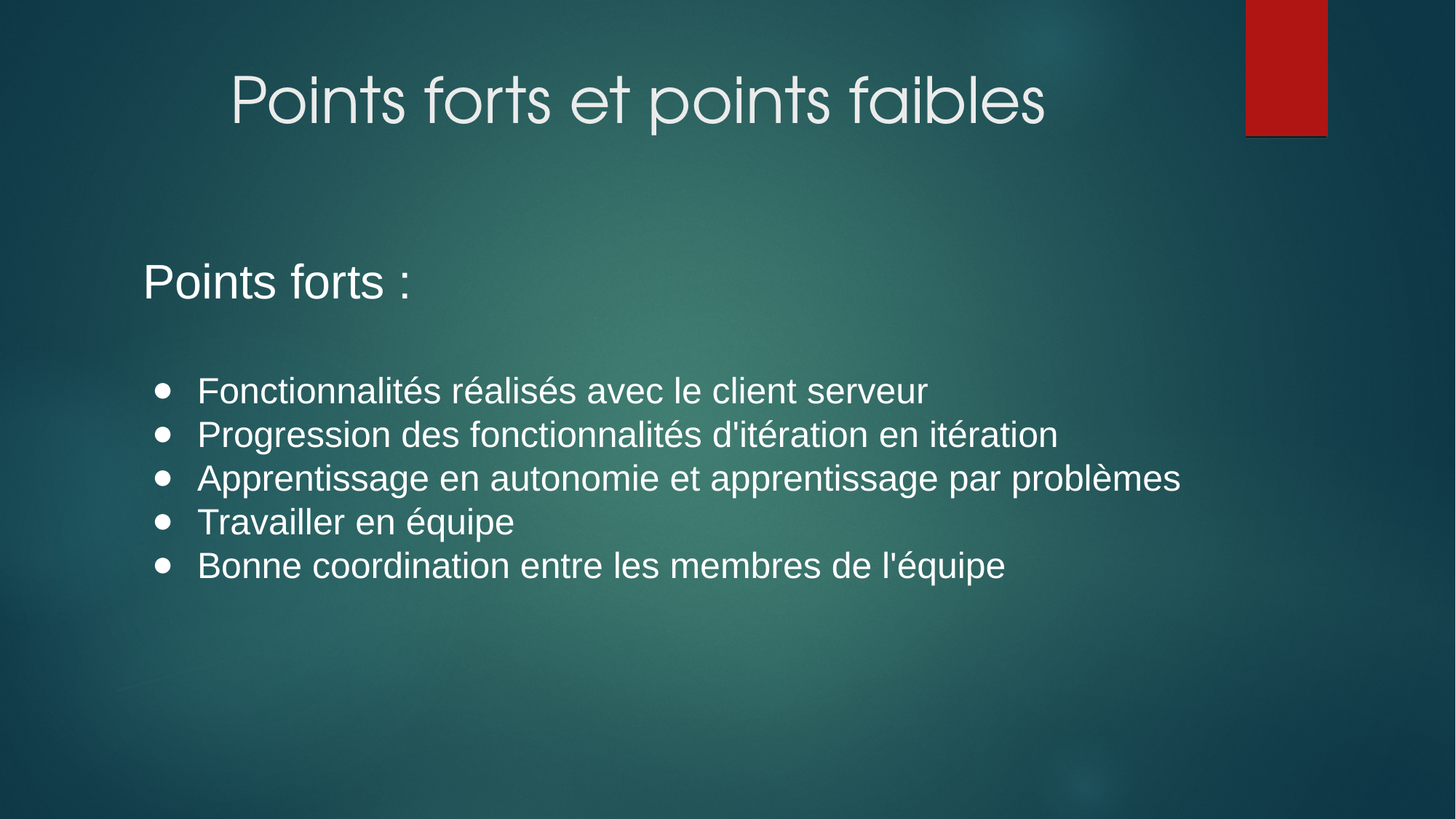

Points forts et points faibles
Points forts :

Fonctionnalités réalisés avec le client serveur
Progression des fonctionnalités d'itération en itération
Apprentissage en autonomie et apprentissage par problèmes
Travailler en équipe
Bonne coordination entre les membres de l'équipe